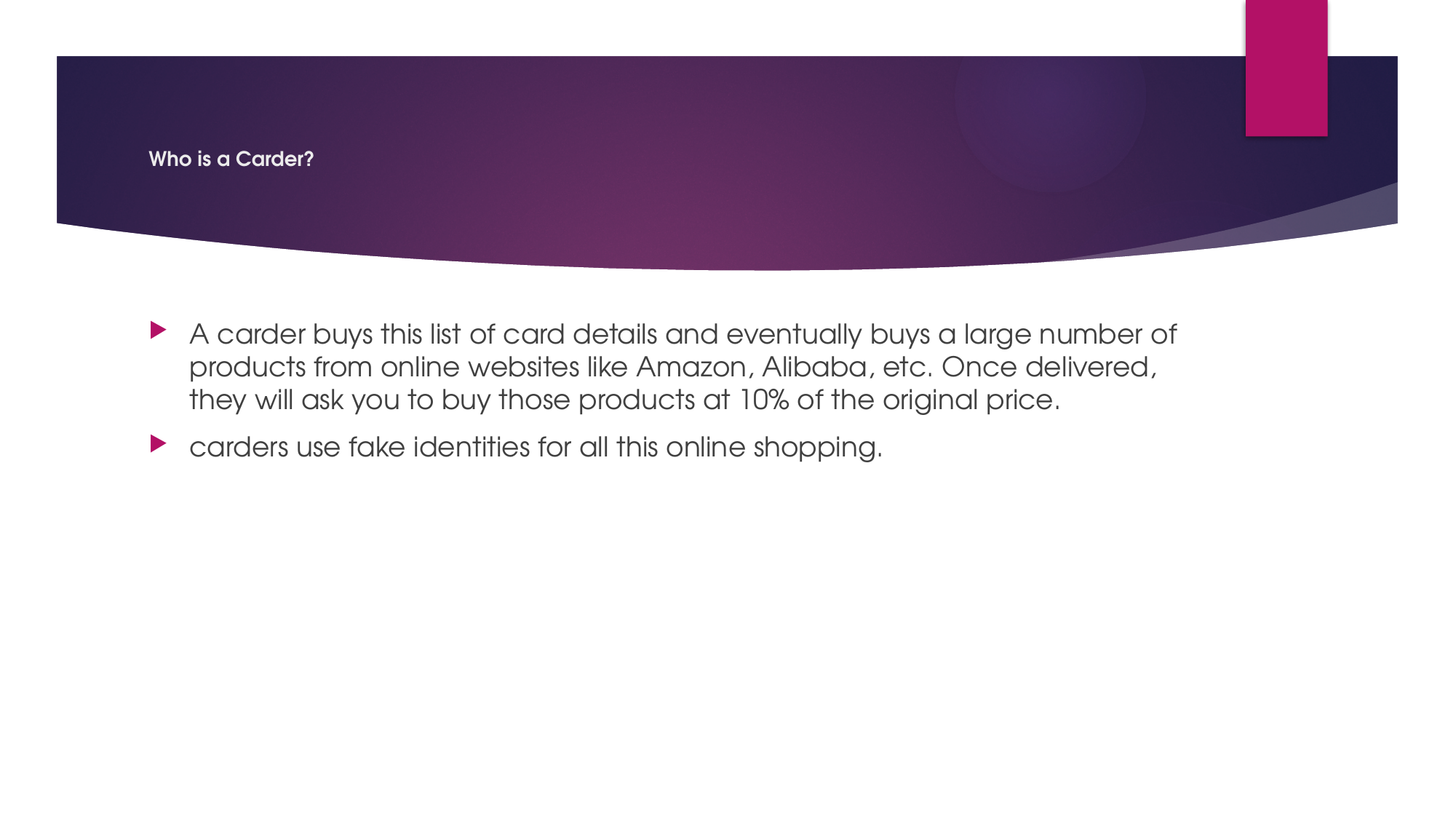

# Who is a Carder?
A carder buys this list of card details and eventually buys a large number of products from online websites like Amazon, Alibaba, etc. Once delivered, they will ask you to buy those products at 10% of the original price.
carders use fake identities for all this online shopping.